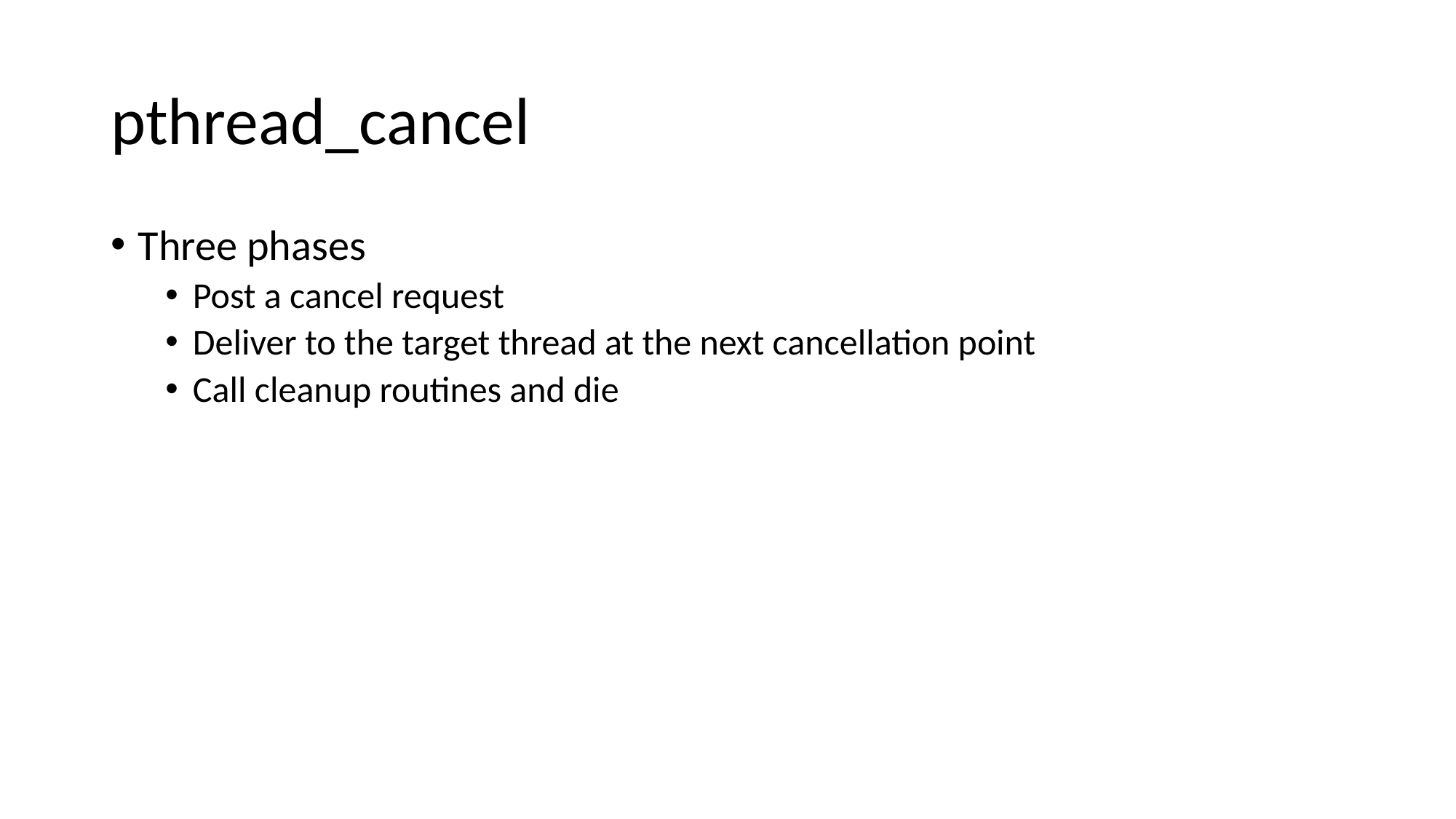

# pthread_cancel
Three phases
Post a cancel request
Deliver to the target thread at the next cancellation point
Call cleanup routines and die